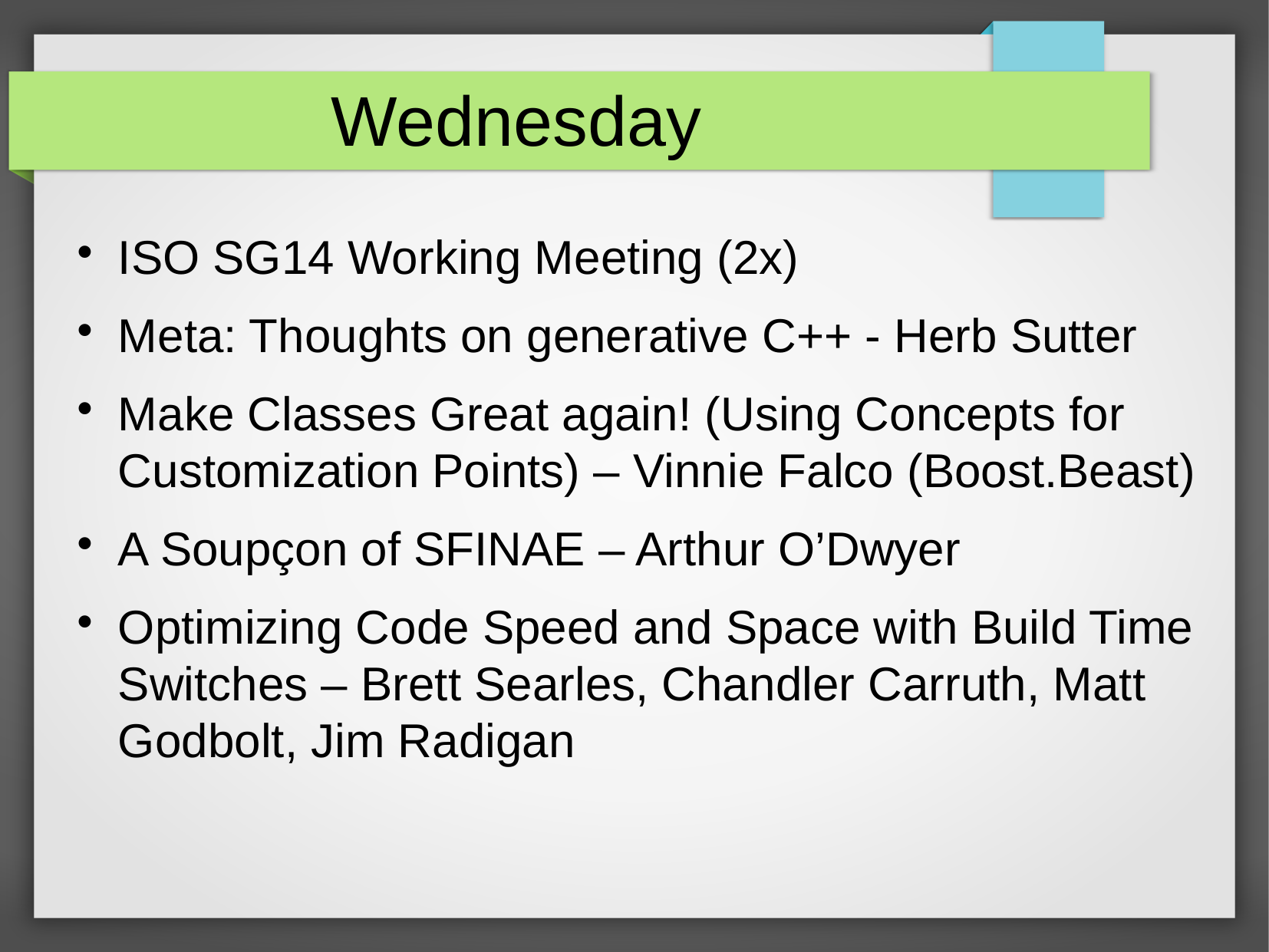

Wednesday
ISO SG14 Working Meeting (2x)
Meta: Thoughts on generative C++ - Herb Sutter
Make Classes Great again! (Using Concepts for Customization Points) – Vinnie Falco (Boost.Beast)
A Soupçon of SFINAE – Arthur O’Dwyer
Optimizing Code Speed and Space with Build Time Switches – Brett Searles, Chandler Carruth, Matt Godbolt, Jim Radigan